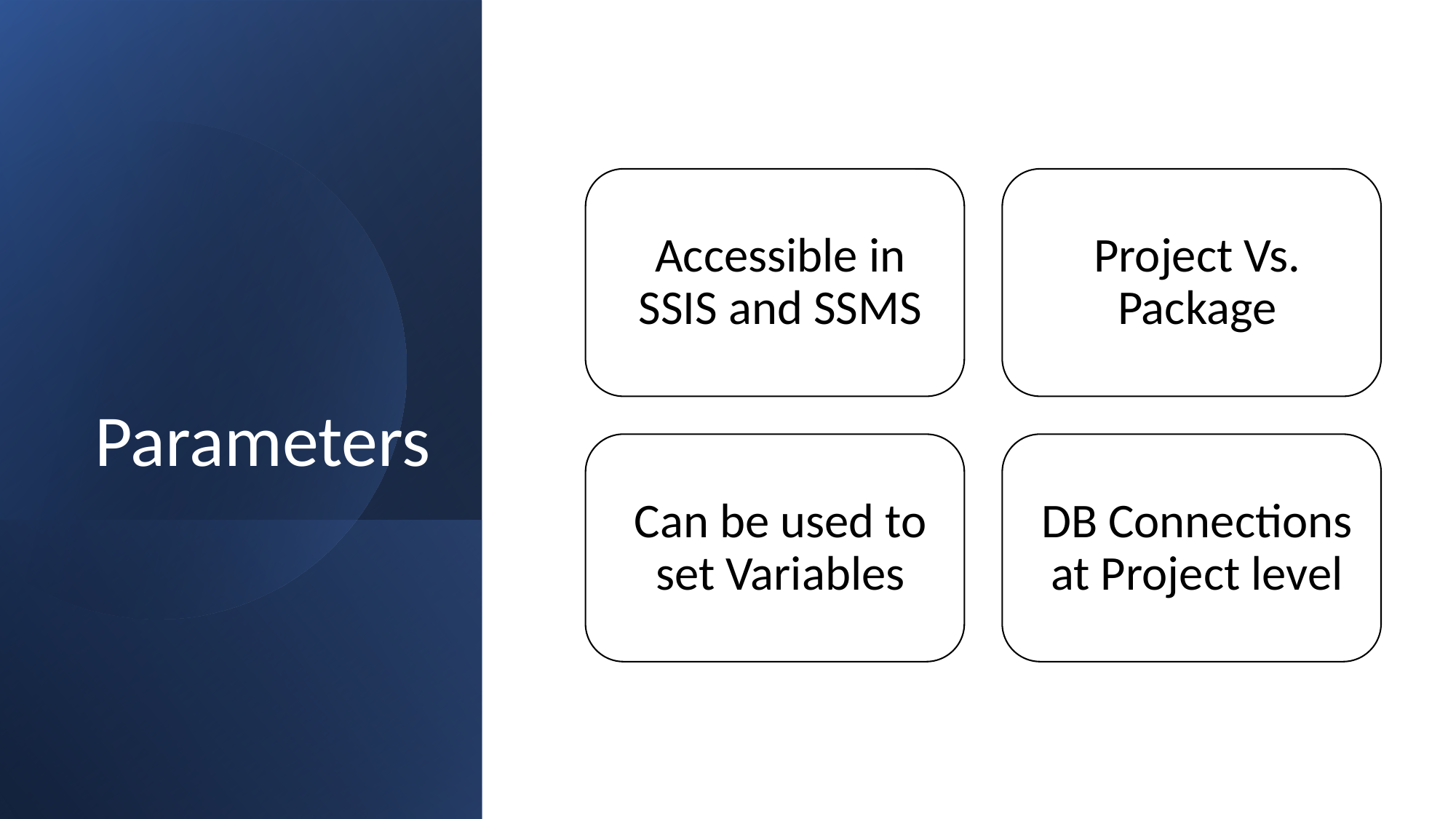

Accessible in SSIS and SSMS
Project Vs. Package
Can be used to set Variables
DB Connections at Project level

# Parameters